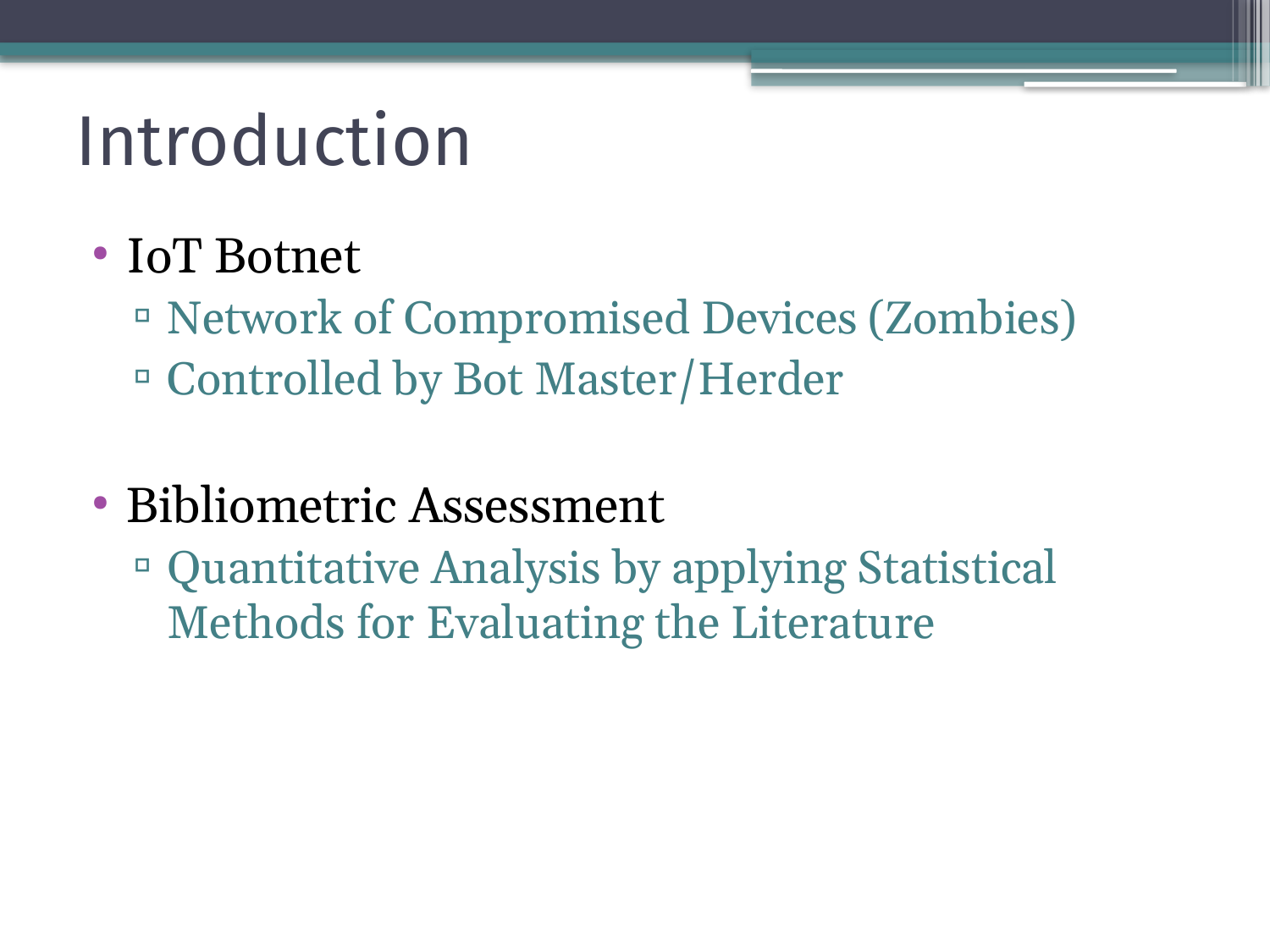

# Introduction
IoT Botnet
Network of Compromised Devices (Zombies)
Controlled by Bot Master/Herder

Bibliometric Assessment
Quantitative Analysis by applying Statistical Methods for Evaluating the Literature